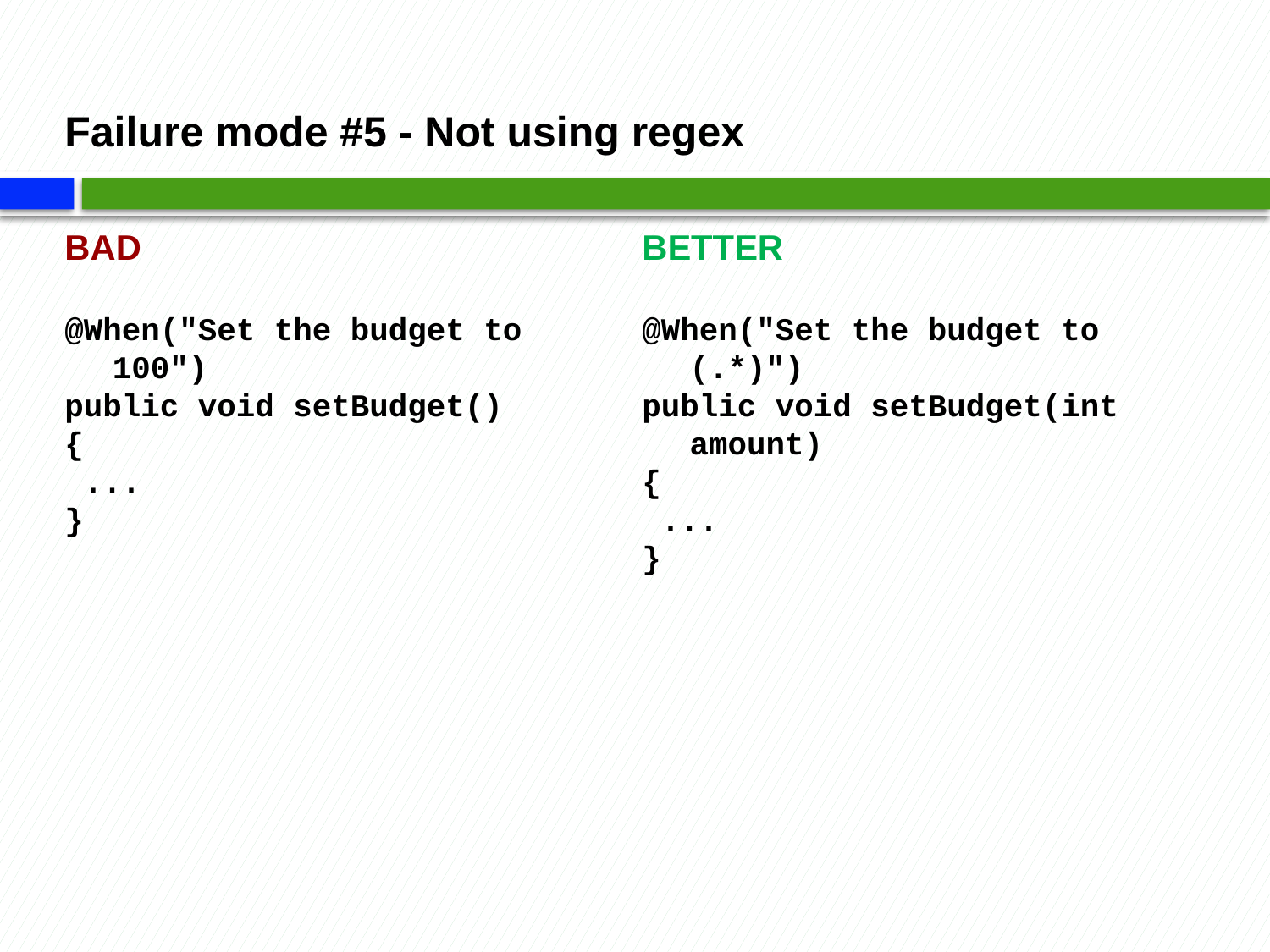

# Failure mode #5 - Not using regex
BAD

@When("Set the budget to 100")
public void setBudget()
{
 ...
}

BETTER

@When("Set the budget to (.*)")
public void setBudget(int amount)
{
 ...
}